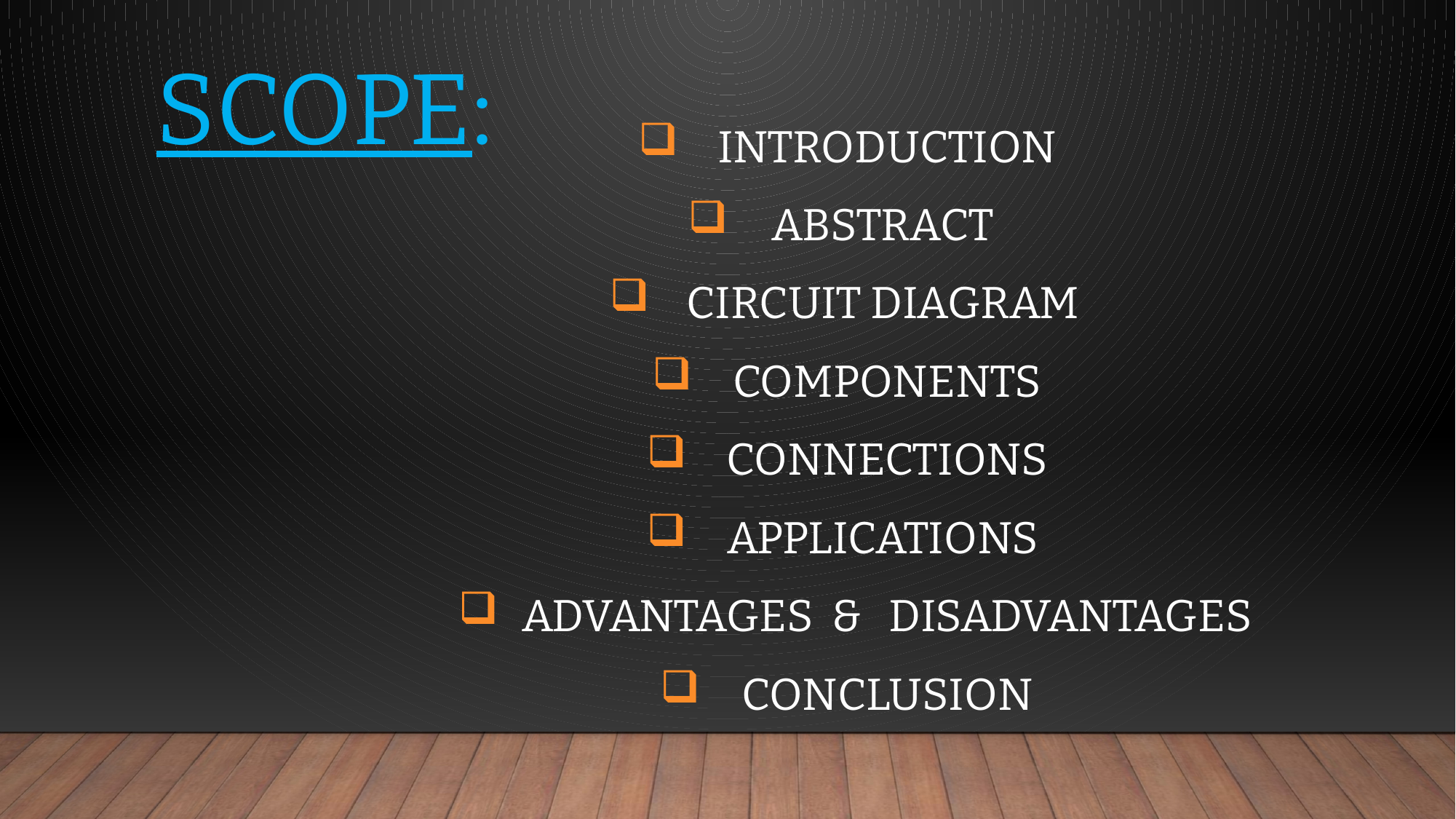

# SCOPE:
Introduction
Abstract
circuit diagram
Components
Connections
Applications
advantages  &   disadvantages
conclusion